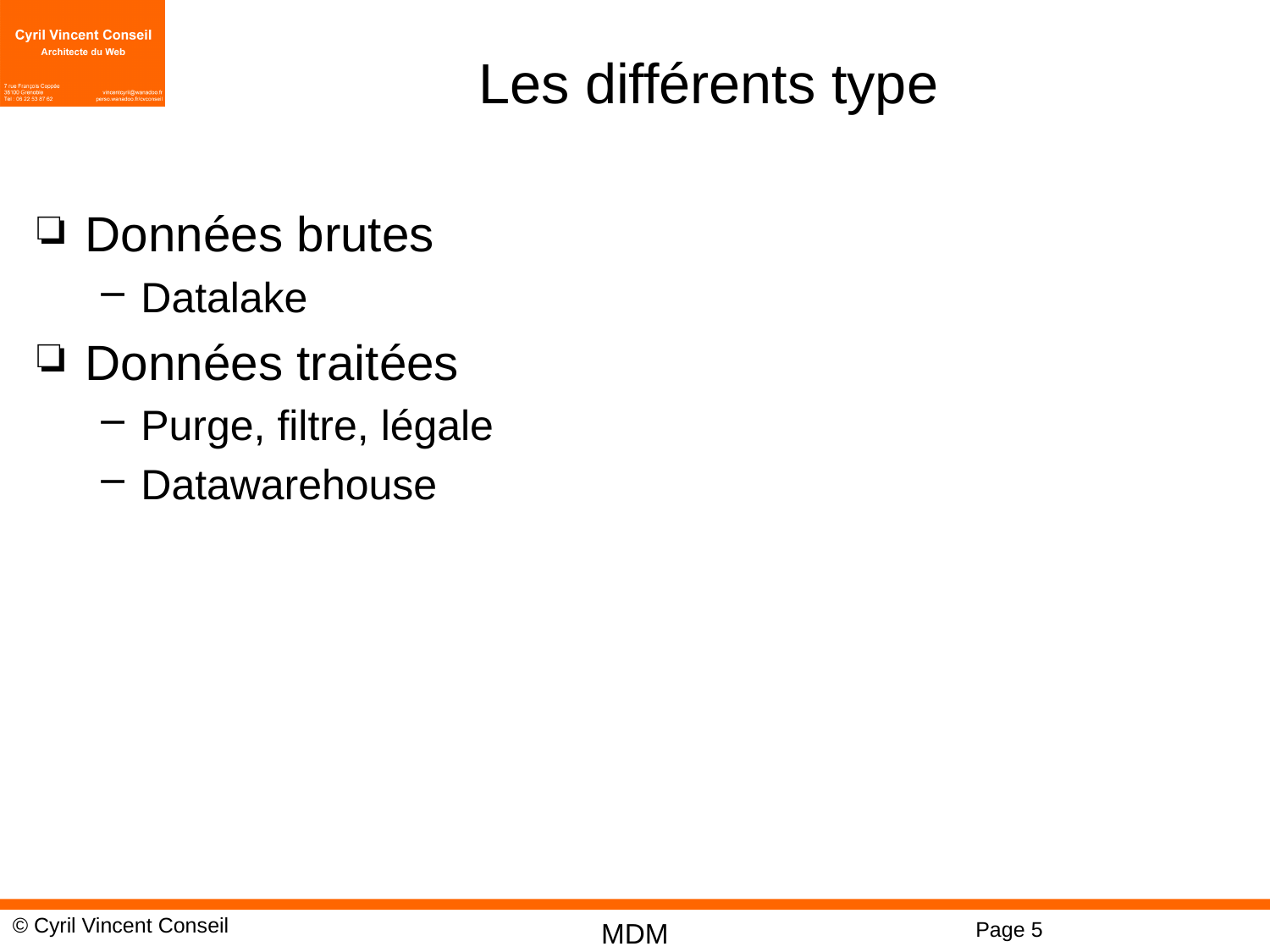

# Les différents type
Données brutes
Datalake
Données traitées
Purge, filtre, légale
Datawarehouse